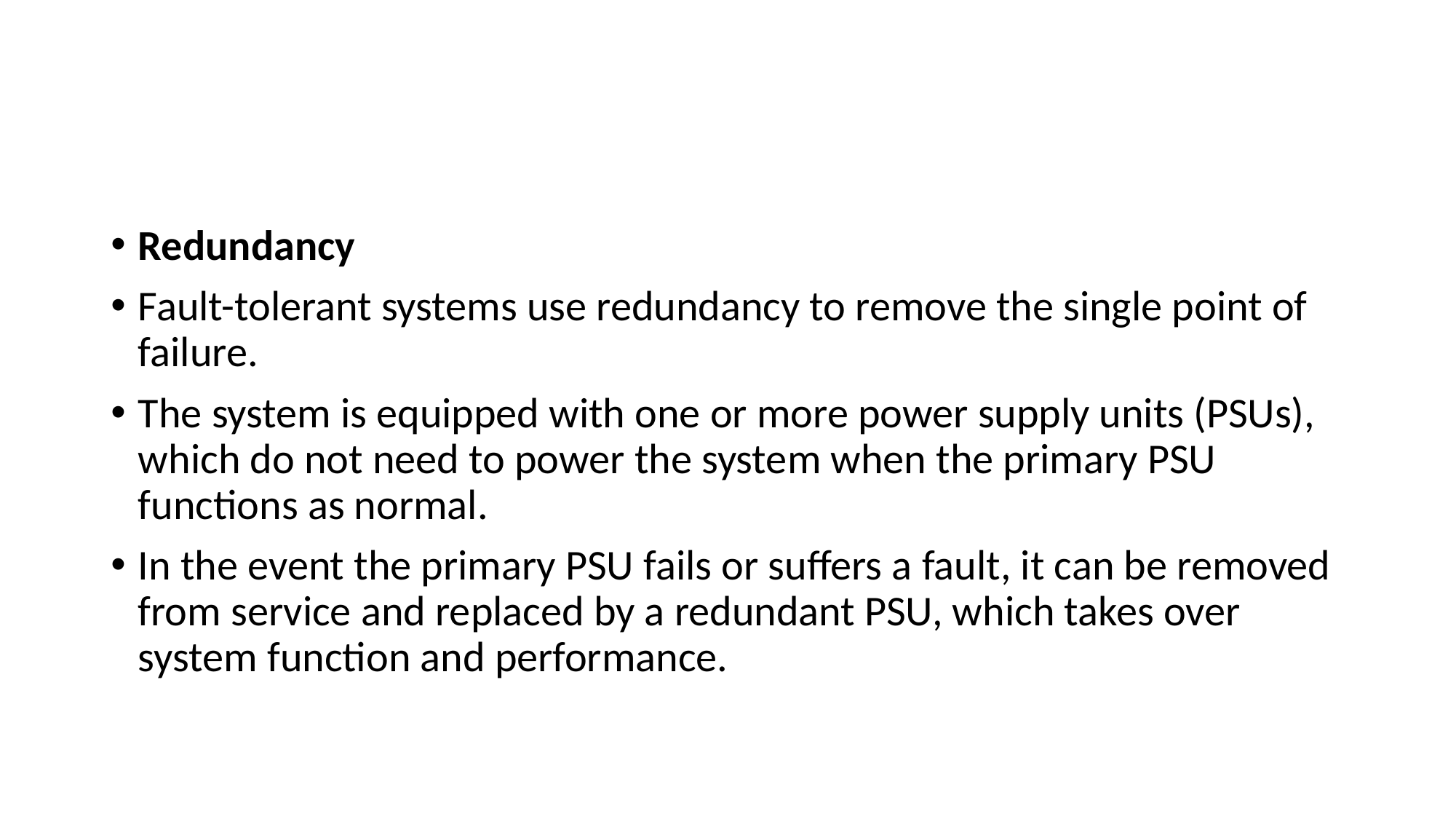

#
Redundancy
Fault-tolerant systems use redundancy to remove the single point of failure.
The system is equipped with one or more power supply units (PSUs), which do not need to power the system when the primary PSU functions as normal.
In the event the primary PSU fails or suffers a fault, it can be removed from service and replaced by a redundant PSU, which takes over system function and performance.